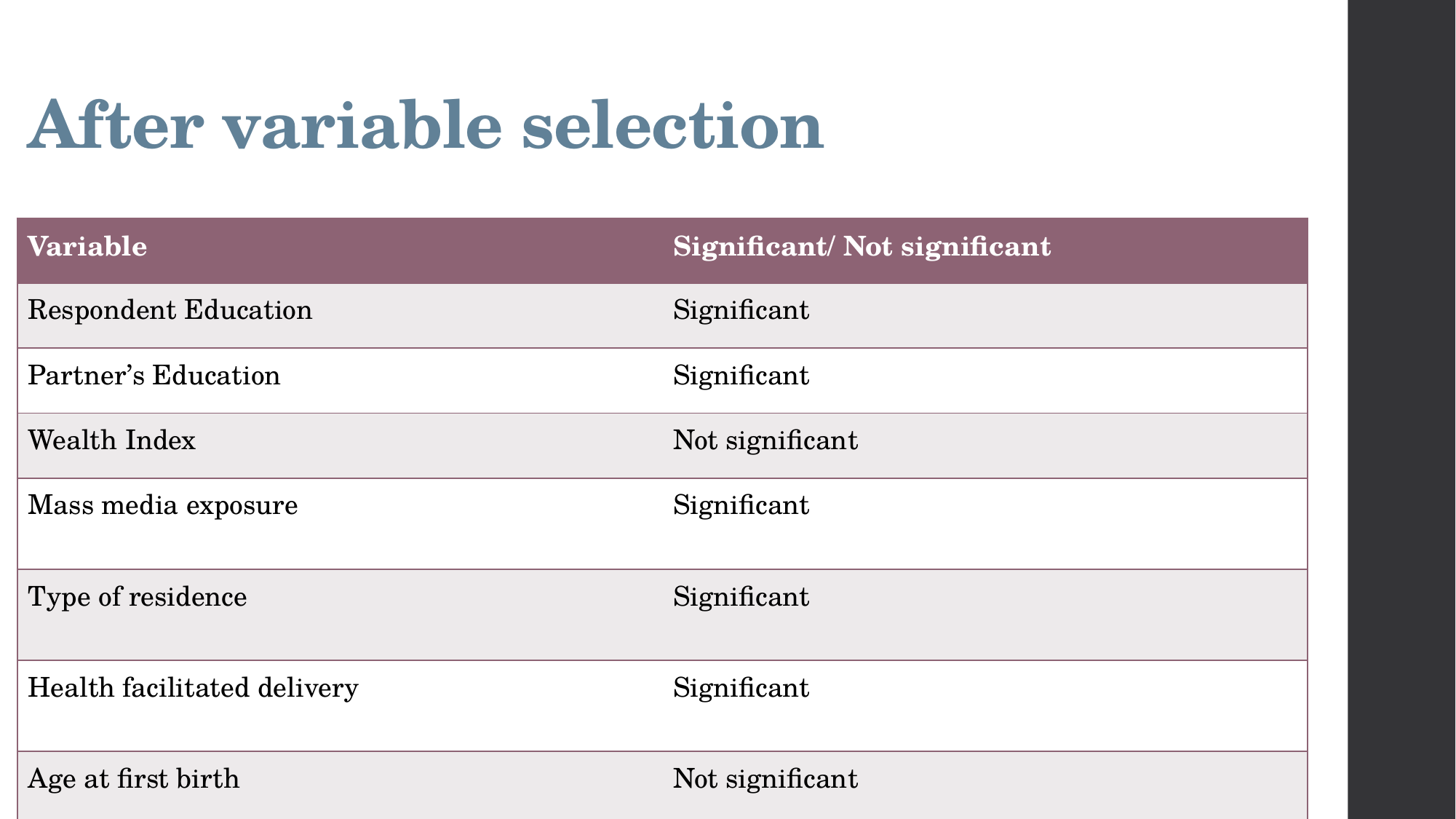

# After variable selection
| Variable | Significant/ Not significant |
| --- | --- |
| Respondent Education | Significant |
| Partner’s Education | Significant |
| Wealth Index | Not significant |
| Mass media exposure | Significant |
| Type of residence | Significant |
| Health facilitated delivery | Significant |
| Age at first birth | Not significant |